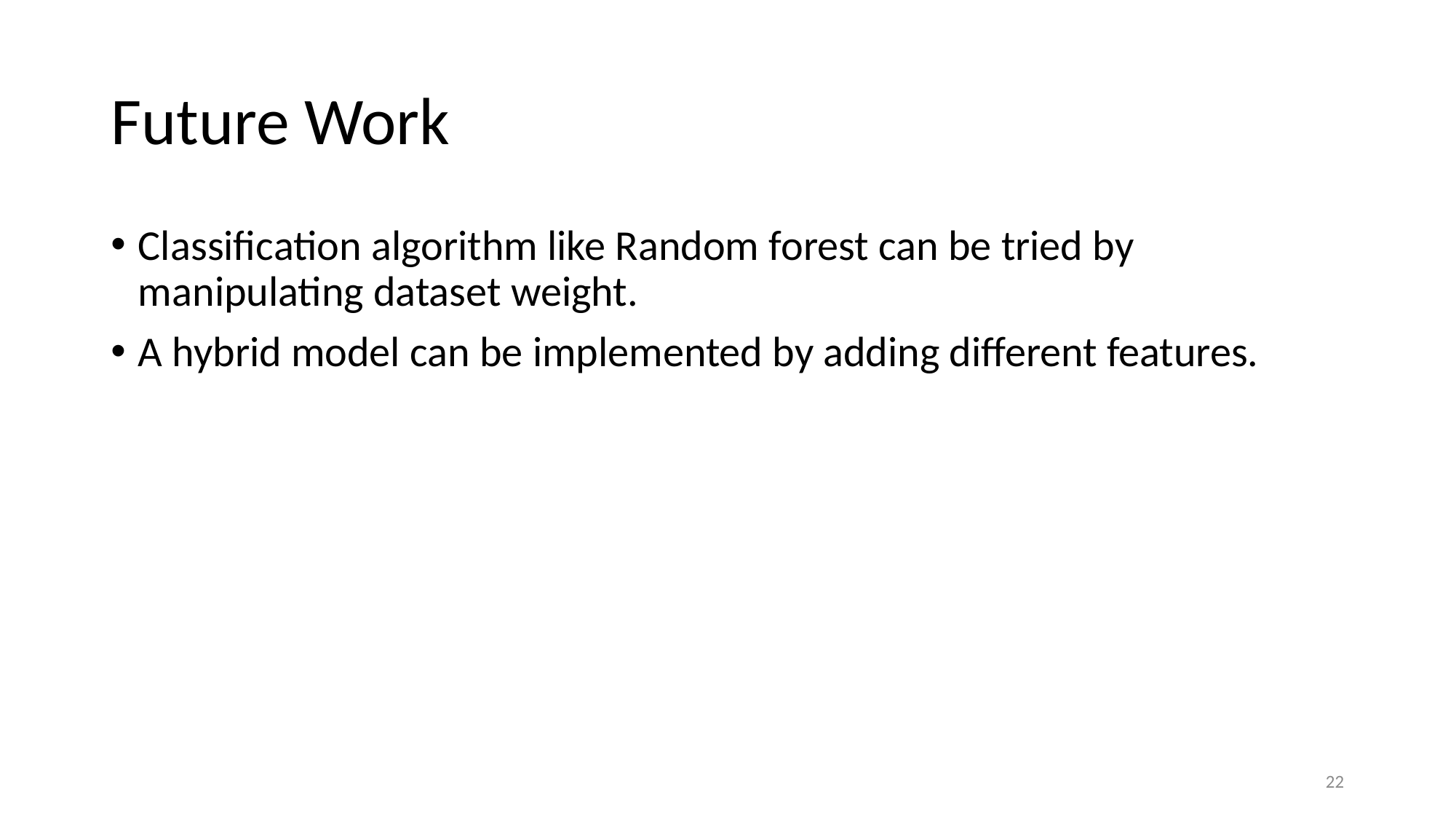

# Future Work
Classification algorithm like Random forest can be tried by manipulating dataset weight.
A hybrid model can be implemented by adding different features.

22